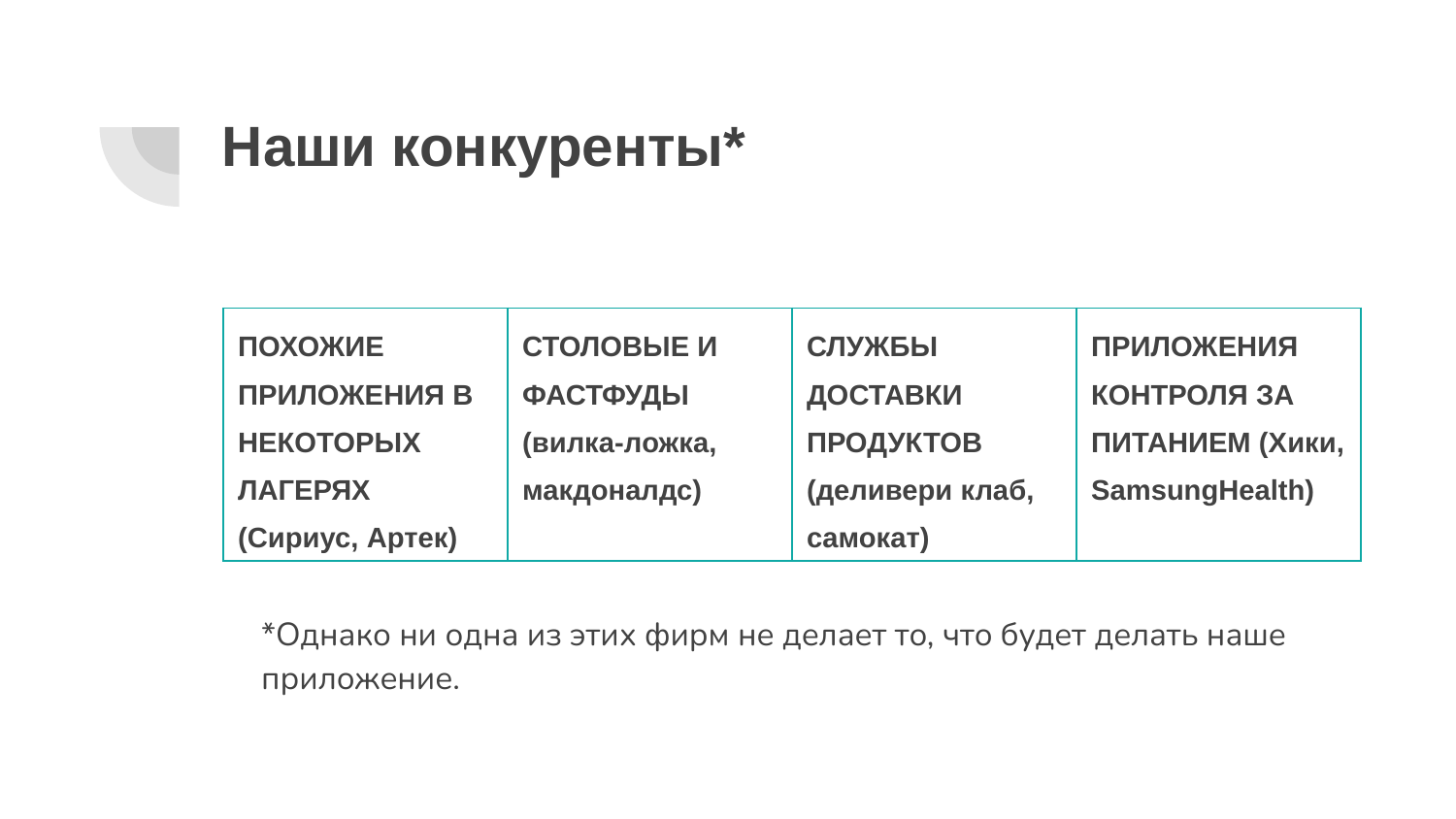

# Наши конкуренты*
| ПОХОЖИЕ ПРИЛОЖЕНИЯ В НЕКОТОРЫХ ЛАГЕРЯХ (Сириус, Артек) | СТОЛОВЫЕ И ФАСТФУДЫ (вилка-ложка, макдоналдс) | СЛУЖБЫ ДОСТАВКИ ПРОДУКТОВ (деливери клаб, самокат) | ПРИЛОЖЕНИЯ КОНТРОЛЯ ЗА ПИТАНИЕМ (Хики, SamsungHealth) |
| --- | --- | --- | --- |
*Однако ни одна из этих фирм не делает то, что будет делать наше приложение.